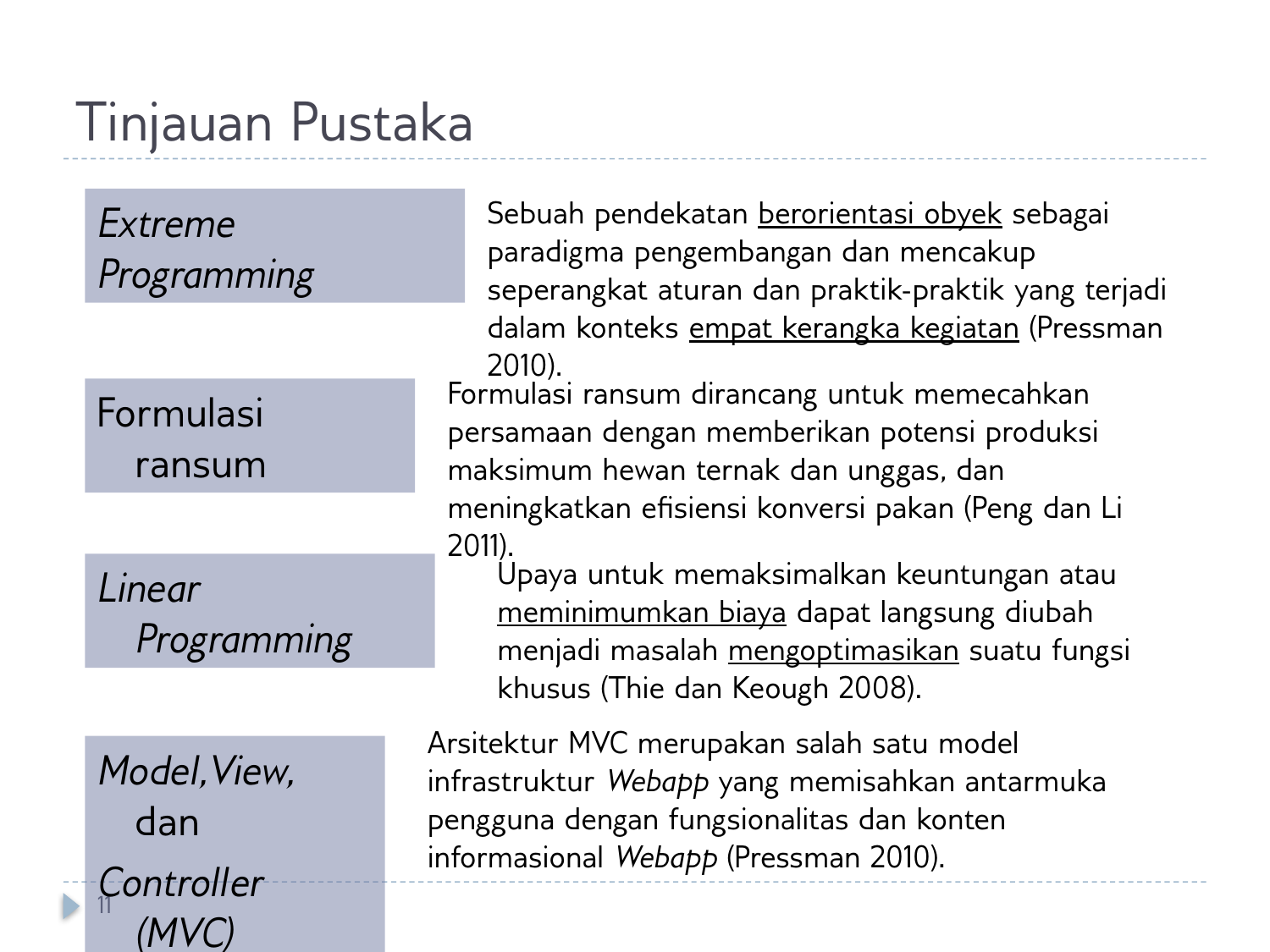

# Tinjauan Pustaka
Sebuah pendekatan berorientasi obyek sebagai paradigma pengembangan dan mencakup seperangkat aturan dan praktik-praktik yang terjadi dalam konteks empat kerangka kegiatan (Pressman 2010).
Extreme Programming
Formulasi ransum dirancang untuk memecahkan persamaan dengan memberikan potensi produksi maksimum hewan ternak dan unggas, dan meningkatkan efisiensi konversi pakan (Peng dan Li 2011).
Formulasi ransum
Upaya untuk memaksimalkan keuntungan atau meminimumkan biaya dapat langsung diubah menjadi masalah mengoptimasikan suatu fungsi khusus (Thie dan Keough 2008).
Linear Programming
Arsitektur MVC merupakan salah satu model infrastruktur Webapp yang memisahkan antarmuka pengguna dengan fungsionalitas dan konten informasional Webapp (Pressman 2010).
Model,View, dan
Controller (MVC)
11